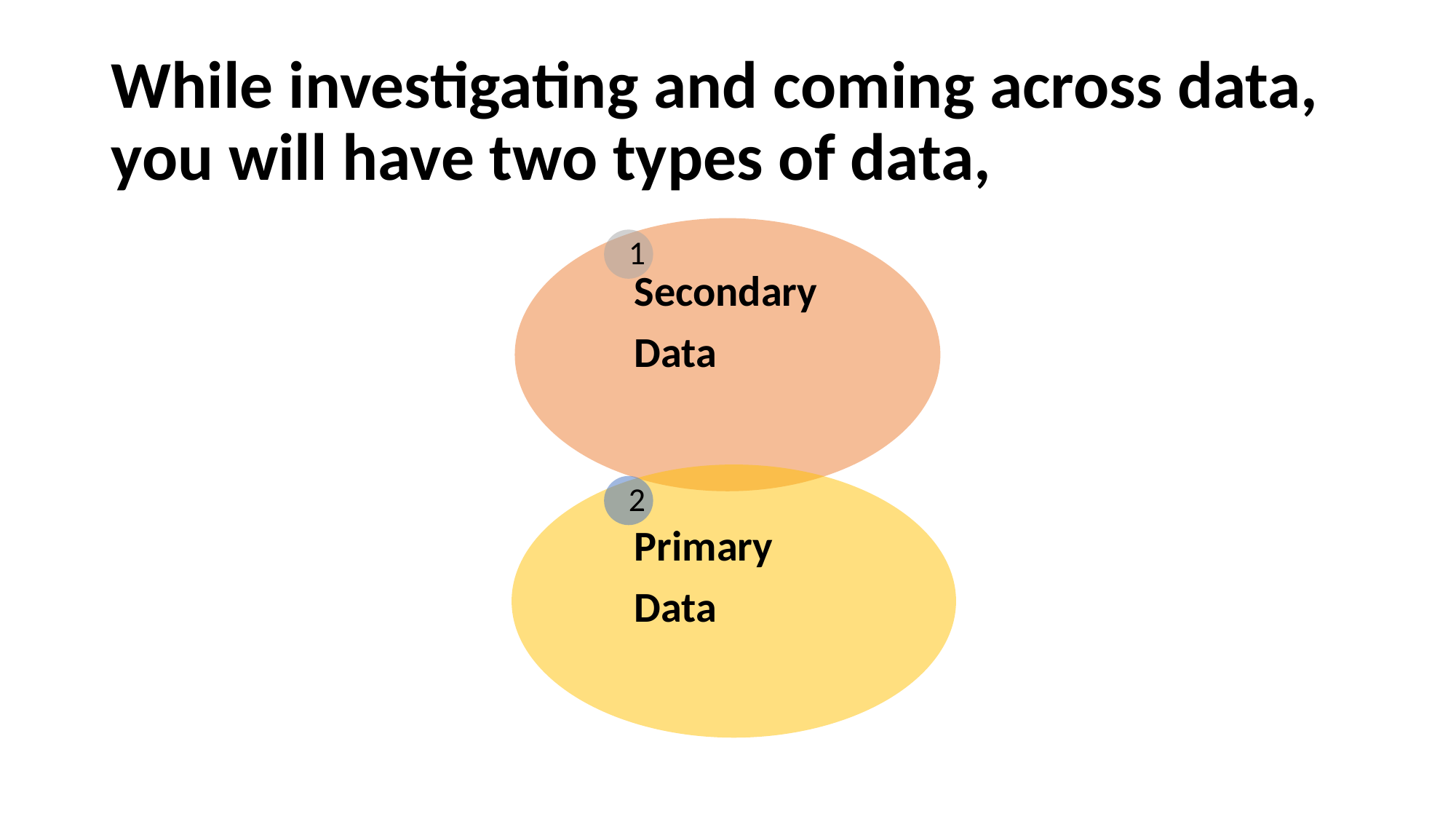

# While investigating and coming across data, you will have two types of data,

1

Secondary
Data

2

Primary
Data